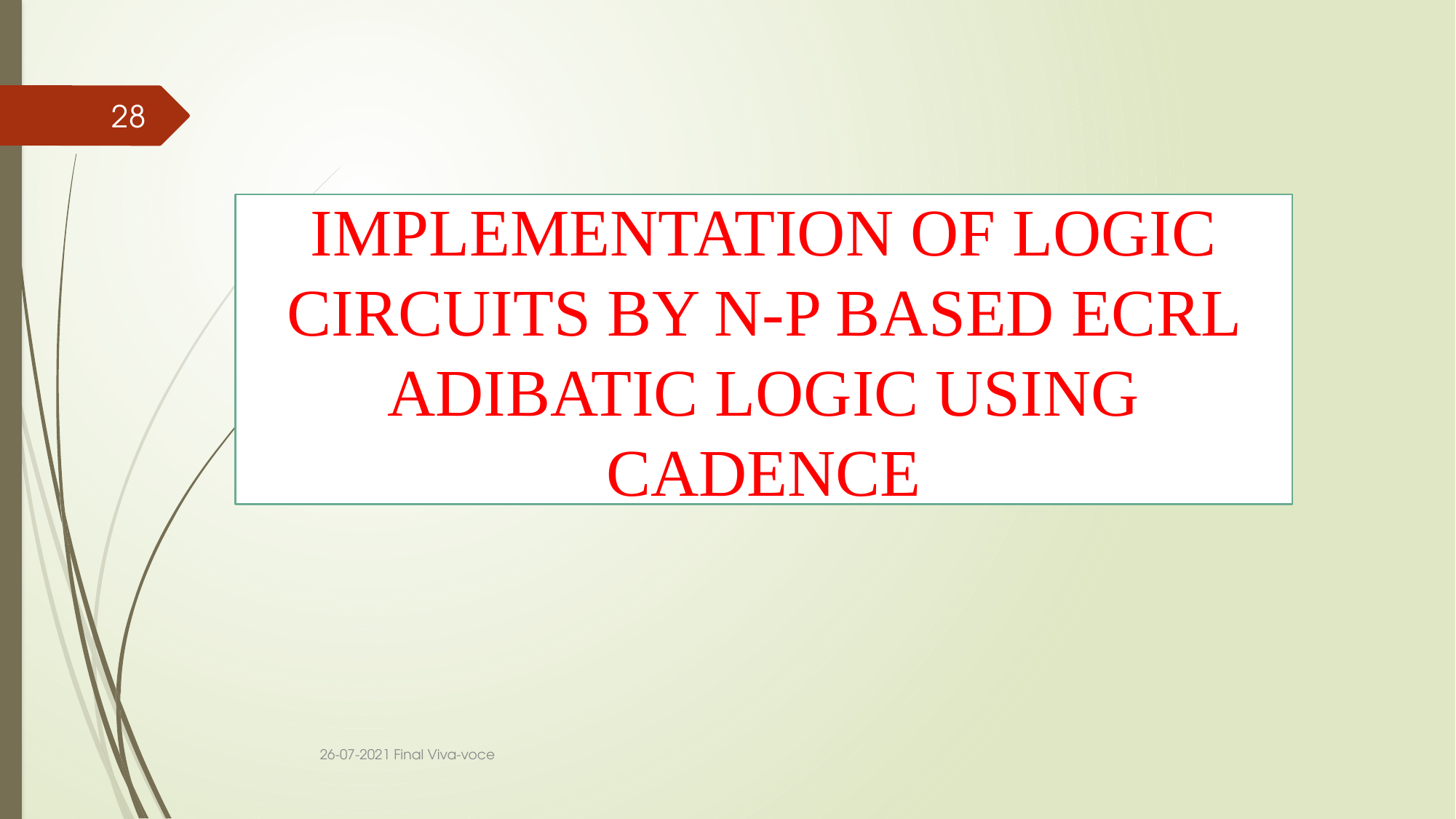

28
IMPLEMENTATION OF LOGIC CIRCUITS BY N-P BASED ECRL ADIBATIC LOGIC USING CADENCE
26-07-2021 Final Viva-voce